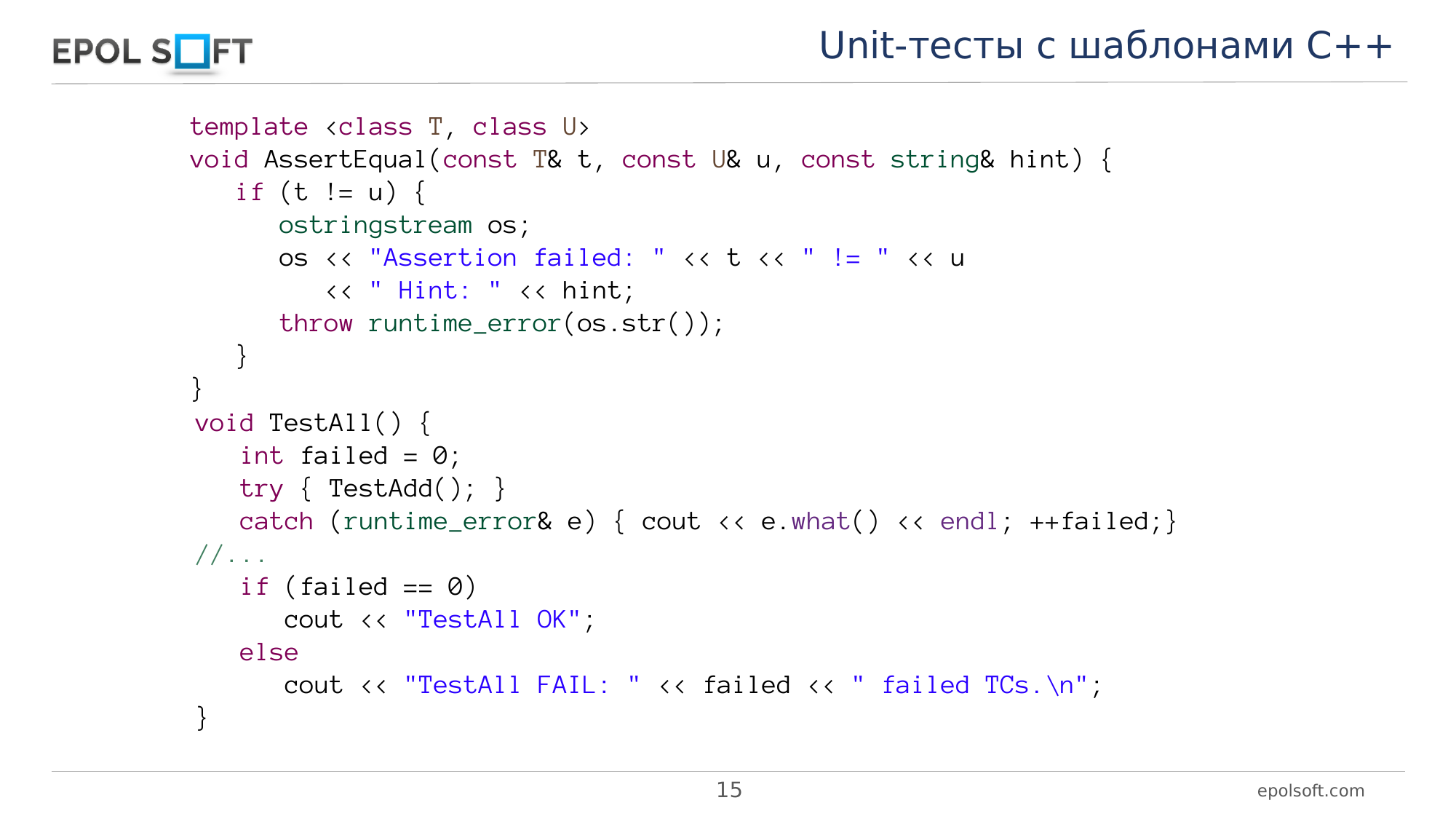

Unit-тесты с шаблонами С++
   template <class T, class U>
   void AssertEqual(const T& t, const U& u, const string& hint) {
      if (t != u) {
         ostringstream os;
         os << "Assertion failed: " << t << " != " << u
            << " Hint: " << hint;
         throw runtime_error(os.str());
      }
   }
void TestAll() {
   int failed = 0;
   try { TestAdd(); }
   catch (runtime_error& e) { cout << e.what() << endl; ++failed;}
//...
   if (failed == 0)
      cout << "TestAll OK";
   else
      cout << "TestAll FAIL: " << failed << " failed TCs.\n";
}
15